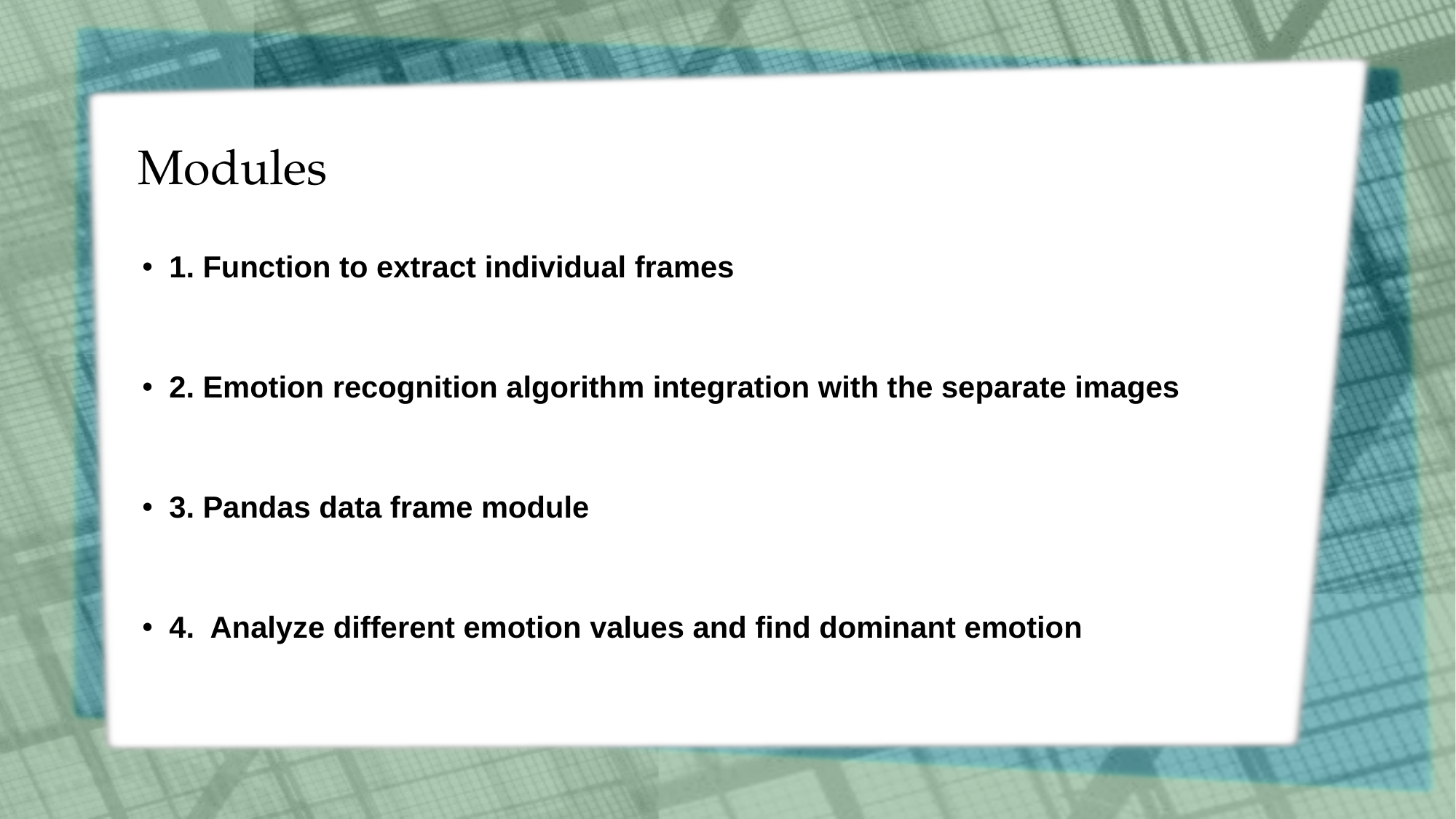

# Modules
1. Function to extract individual frames

2. Emotion recognition algorithm integration with the separate images

3. Pandas data frame module

4.  Analyze different emotion values and find dominant emotion